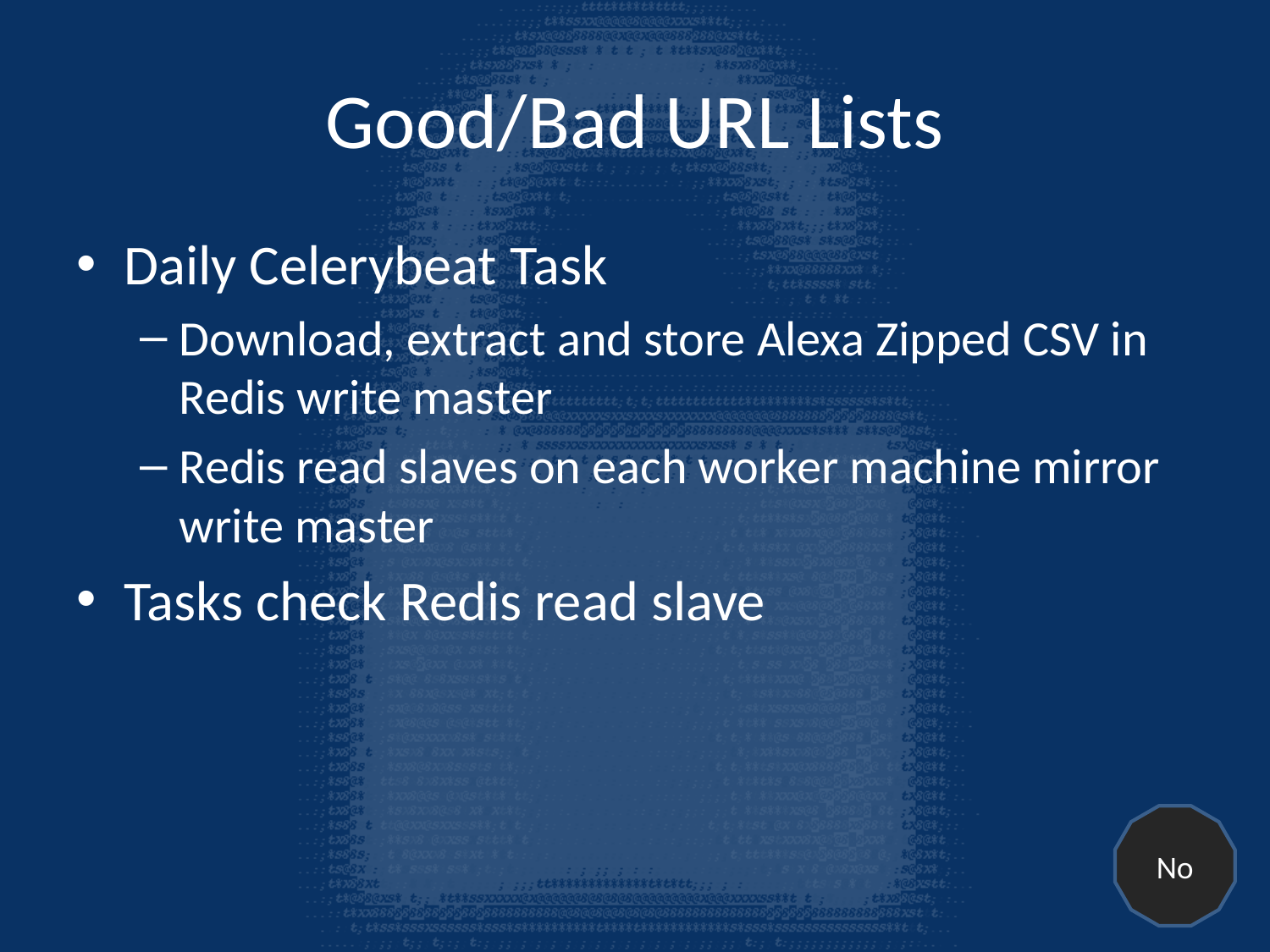

# Good/Bad URL Lists
Daily Celerybeat Task
Download, extract and store Alexa Zipped CSV in Redis write master
Redis read slaves on each worker machine mirror write master
Tasks check Redis read slave
No